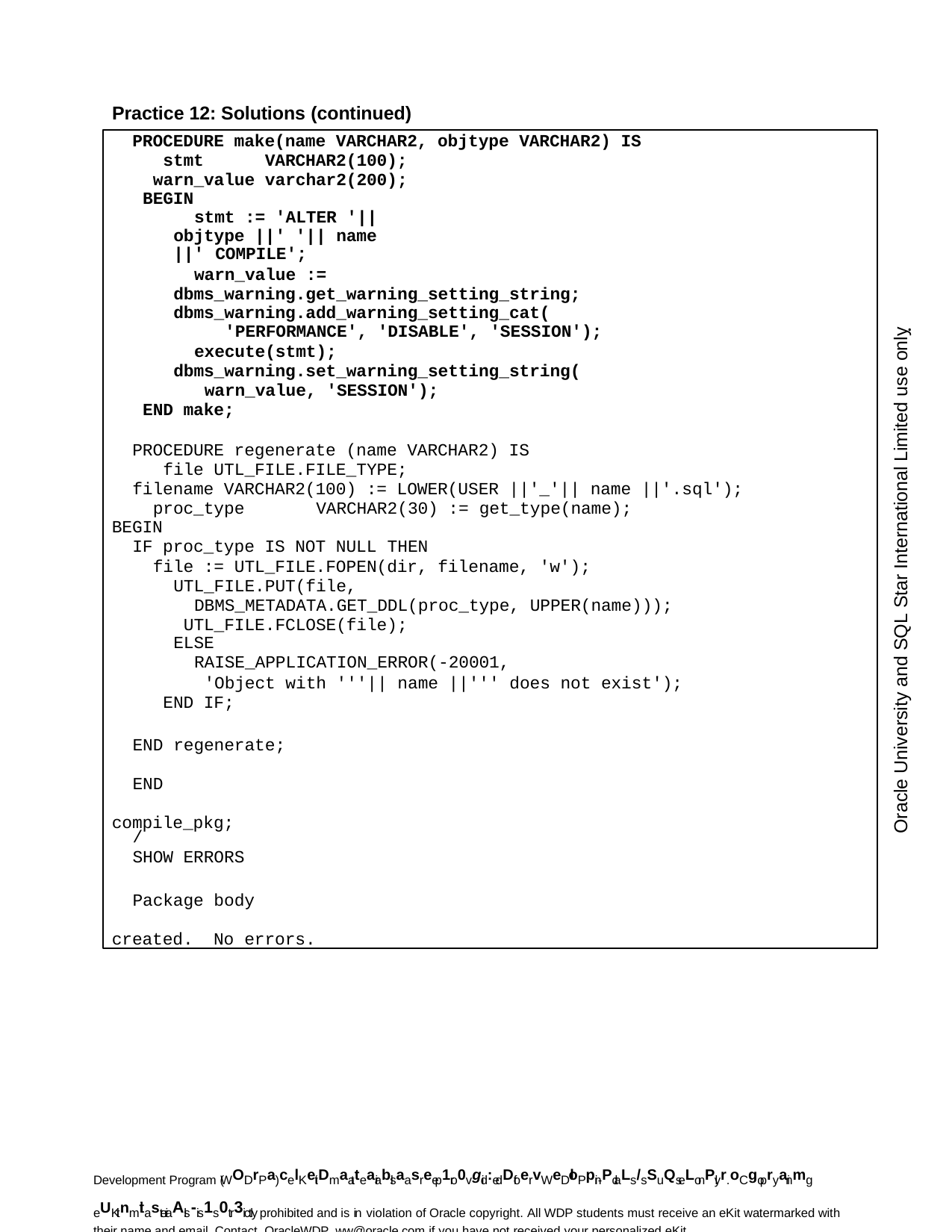

Practice 12: Solutions (continued)
PROCEDURE make(name VARCHAR2, objtype VARCHAR2) IS  stmt	VARCHAR2(100);
warn_value varchar2(200);  BEGIN
stmt := 'ALTER '|| objtype ||' '|| name ||' COMPILE';
warn_value := dbms_warning.get_warning_setting_string;  dbms_warning.add_warning_setting_cat(
'PERFORMANCE', 'DISABLE', 'SESSION');
execute(stmt);  dbms_warning.set_warning_setting_string(
warn_value, 'SESSION');  END make;

PROCEDURE regenerate (name VARCHAR2) IS  file UTL_FILE.FILE_TYPE;
filename VARCHAR2(100) := LOWER(USER ||'_'|| name ||'.sql');  proc_type	VARCHAR2(30) := get_type(name);
BEGIN
IF proc_type IS NOT NULL THEN
file := UTL_FILE.FOPEN(dir, filename, 'w');  UTL_FILE.PUT(file,
DBMS_METADATA.GET_DDL(proc_type, UPPER(name)));  UTL_FILE.FCLOSE(file);
ELSE
RAISE_APPLICATION_ERROR(-20001,
'Object with '''|| name ||''' does not exist');  END IF;
END regenerate;
END compile_pkg;
/
SHOW ERRORS
Package body created.  No errors.
Oracle University and SQL Star International Limited use onlyฺ
Development Program (WODrPa)celKeit Dmaatteariablsaasree p1ro0vgid:edDfoervWeDloP pin-PclaLs/sSuQseLonPlyr. oCgopryainmg eUKitnmitasteriaAls -is1s0tr3ictly prohibited and is in  violation of Oracle copyright. All WDP students must receive an eKit watermarked with their name and email. Contact  OracleWDP_ww@oracle.com if you have not received your personalized eKit.